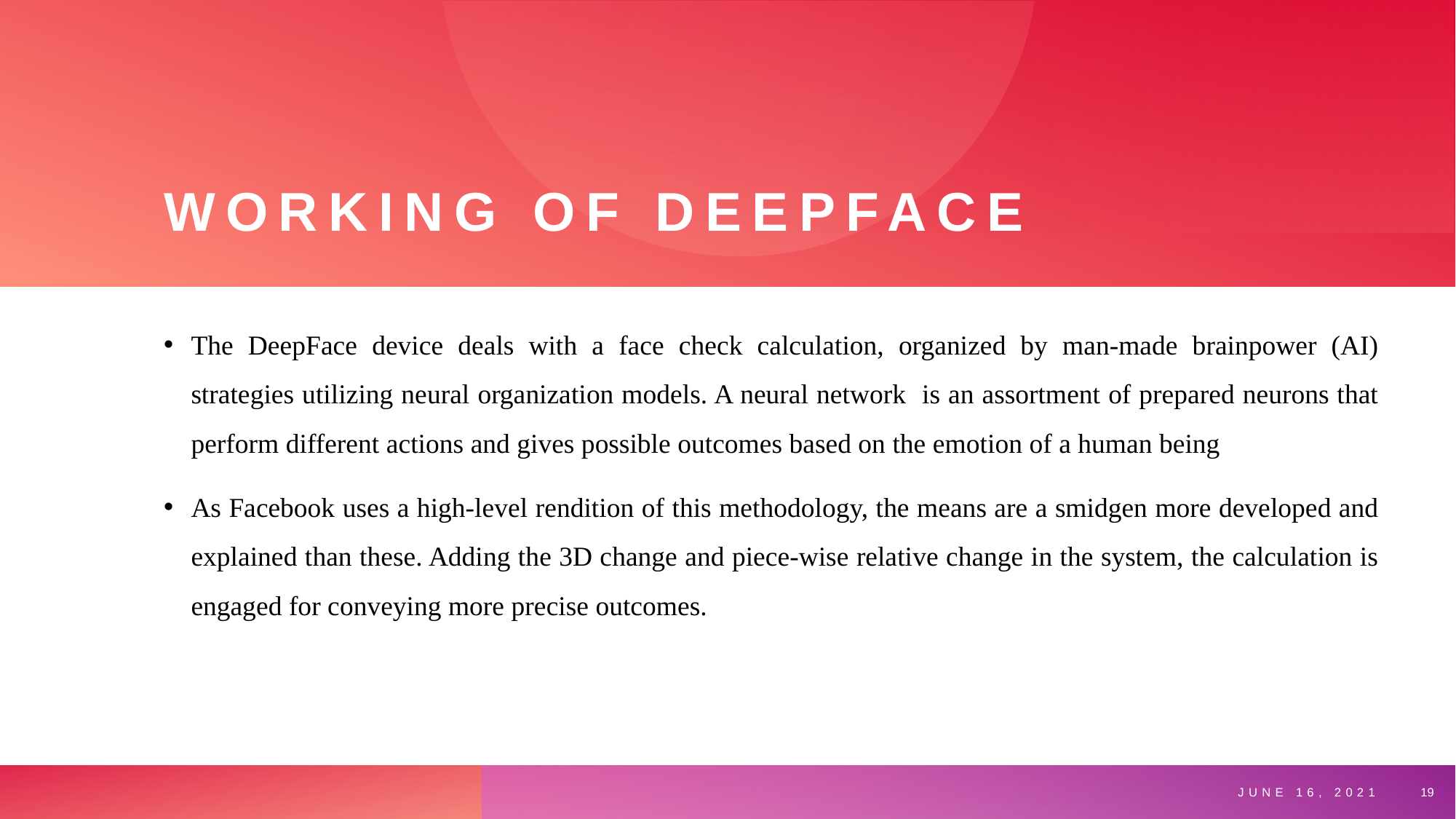

# Working of deepface
The DeepFace device deals with a face check calculation, organized by man-made brainpower (AI) strategies utilizing neural organization models. A neural network  is an assortment of prepared neurons that perform different actions and gives possible outcomes based on the emotion of a human being
As Facebook uses a high-level rendition of this methodology, the means are a smidgen more developed and explained than these. Adding the 3D change and piece-wise relative change in the system, the calculation is engaged for conveying more precise outcomes.
JUNE 16, 2021
19